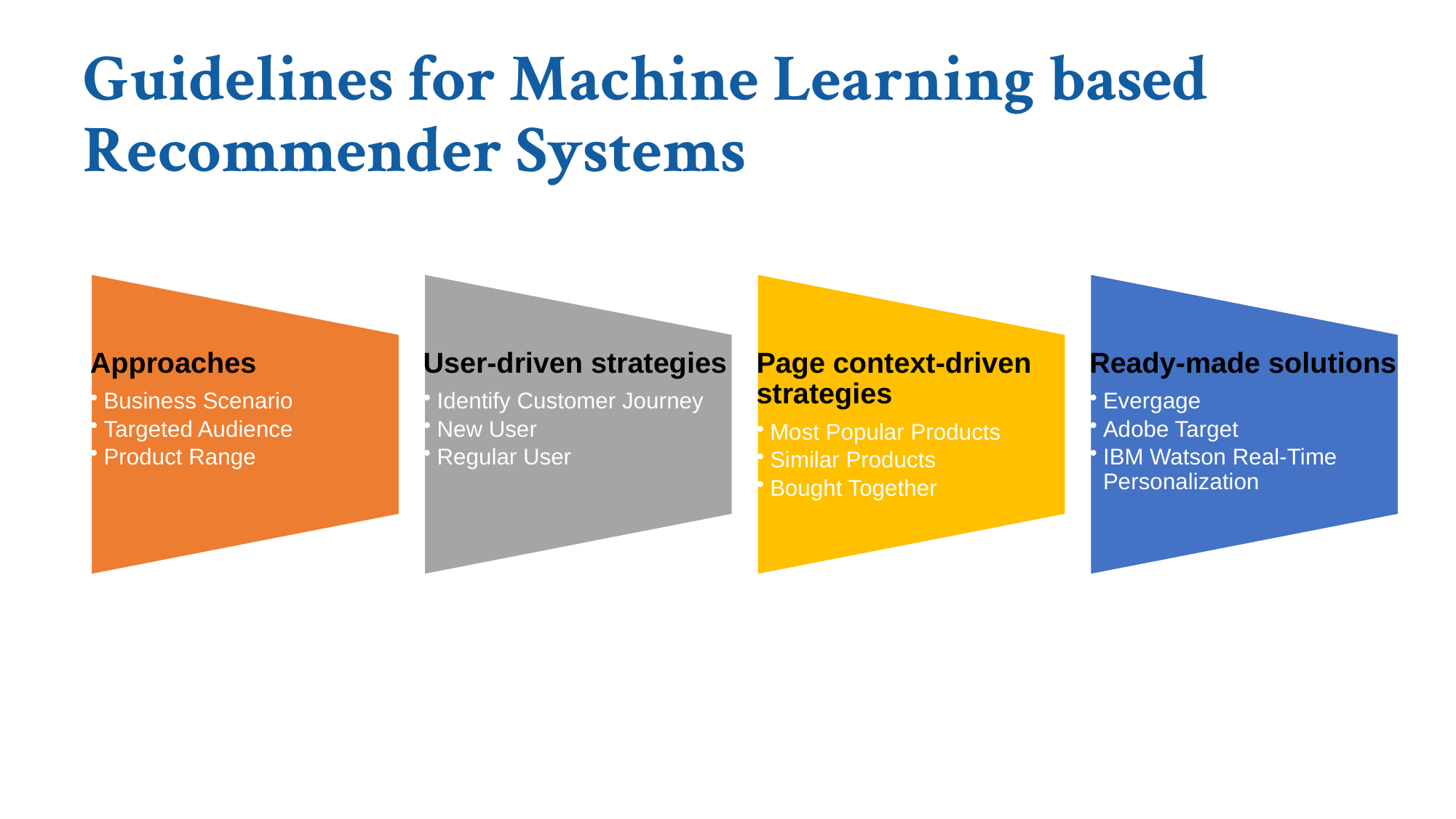

# Guidelines for Machine Learning based Recommender Systems
Approaches
Business Scenario
Targeted Audience
Product Range
User-driven strategies
Identify Customer Journey
New User
Regular User
Page context-driven strategies
Most Popular Products
Similar Products
Bought Together
Ready-made solutions
Evergage
Adobe Target
IBM Watson Real-Time Personalization